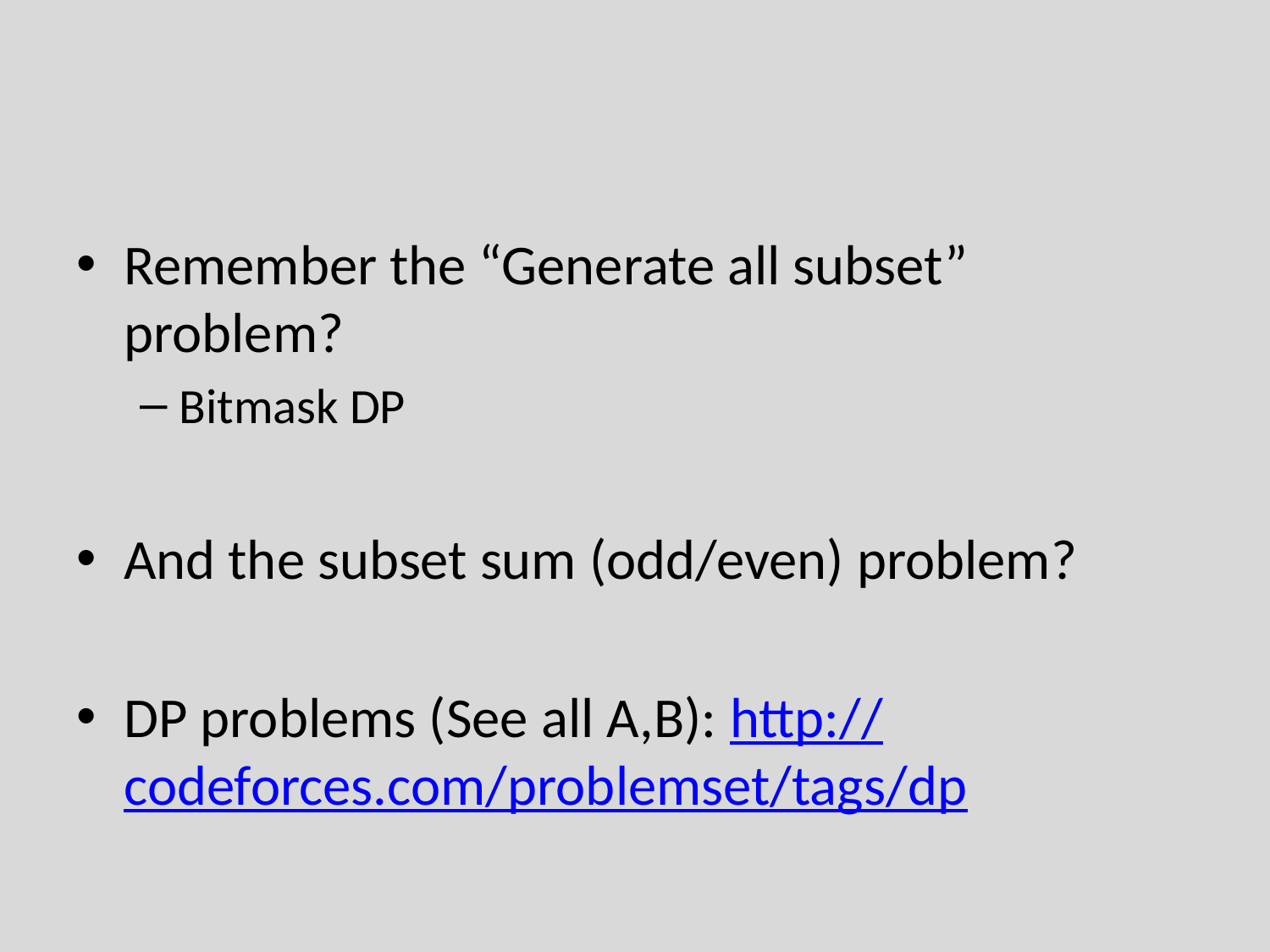

Remember the “Generate all subset” problem?
Bitmask DP

And the subset sum (odd/even) problem?

DP problems (See all A,B): http://codeforces.com/problemset/tags/dp